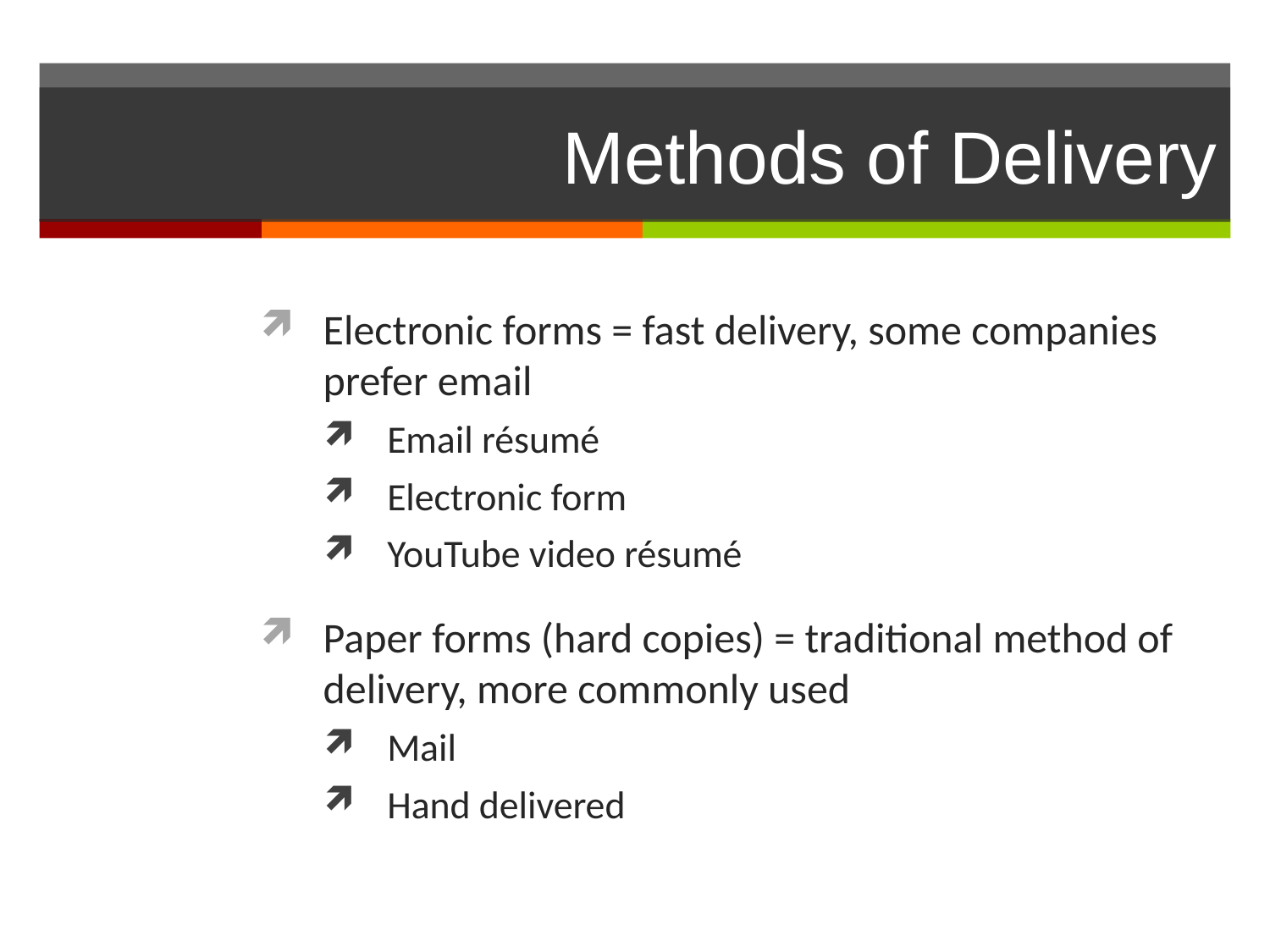

# Methods of Delivery
Electronic forms = fast delivery, some companies prefer email
Email résumé
Electronic form
YouTube video résumé
Paper forms (hard copies) = traditional method of delivery, more commonly used
Mail
Hand delivered